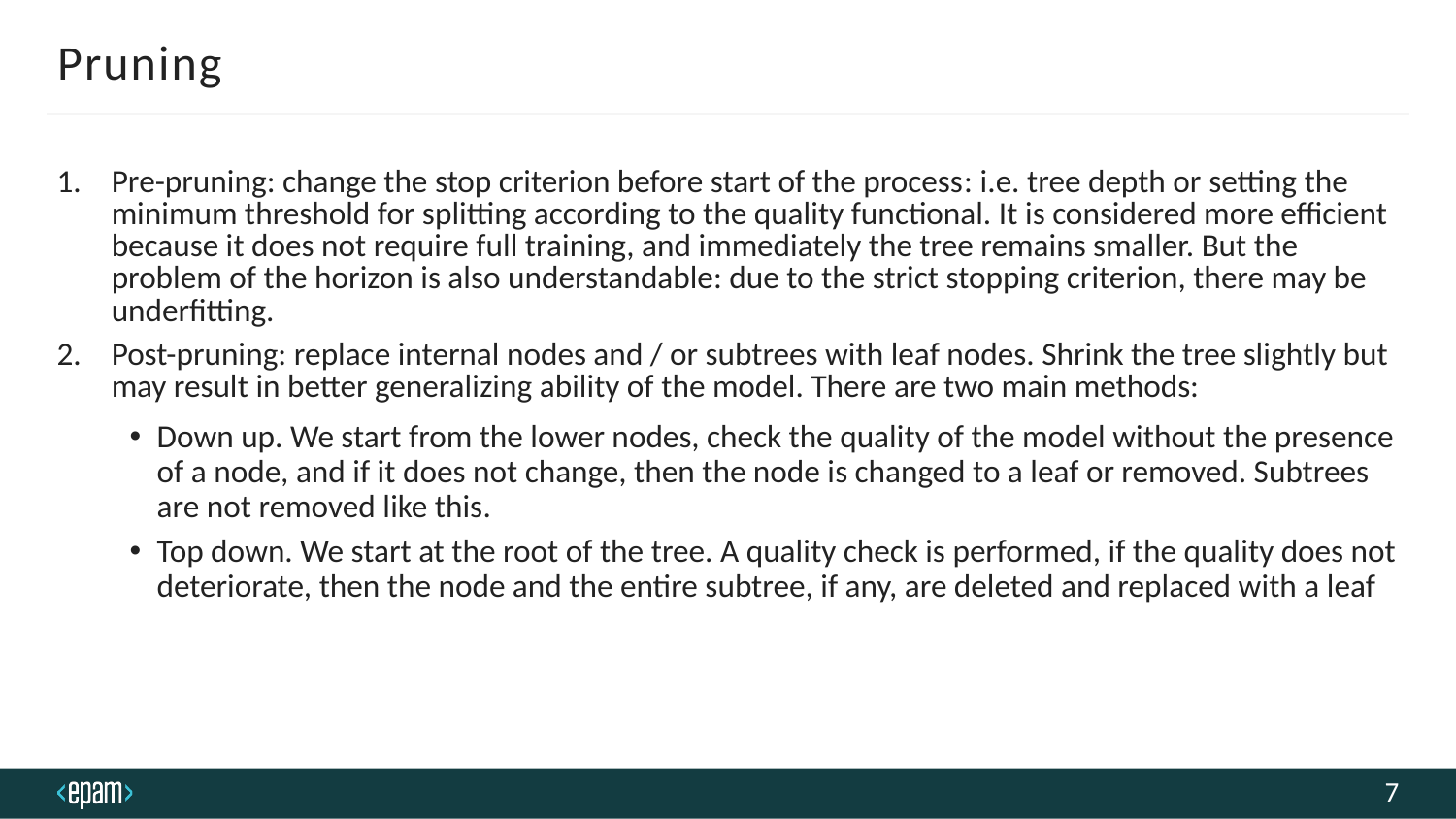

# Pruning
Pre-pruning: change the stop criterion before start of the process: i.e. tree depth or setting the minimum threshold for splitting according to the quality functional. It is considered more efficient because it does not require full training, and immediately the tree remains smaller. But the problem of the horizon is also understandable: due to the strict stopping criterion, there may be underfitting.
Post-pruning: replace internal nodes and / or subtrees with leaf nodes. Shrink the tree slightly but may result in better generalizing ability of the model. There are two main methods:
Down up. We start from the lower nodes, check the quality of the model without the presence of a node, and if it does not change, then the node is changed to a leaf or removed. Subtrees are not removed like this.
Top down. We start at the root of the tree. A quality check is performed, if the quality does not deteriorate, then the node and the entire subtree, if any, are deleted and replaced with a leaf
7